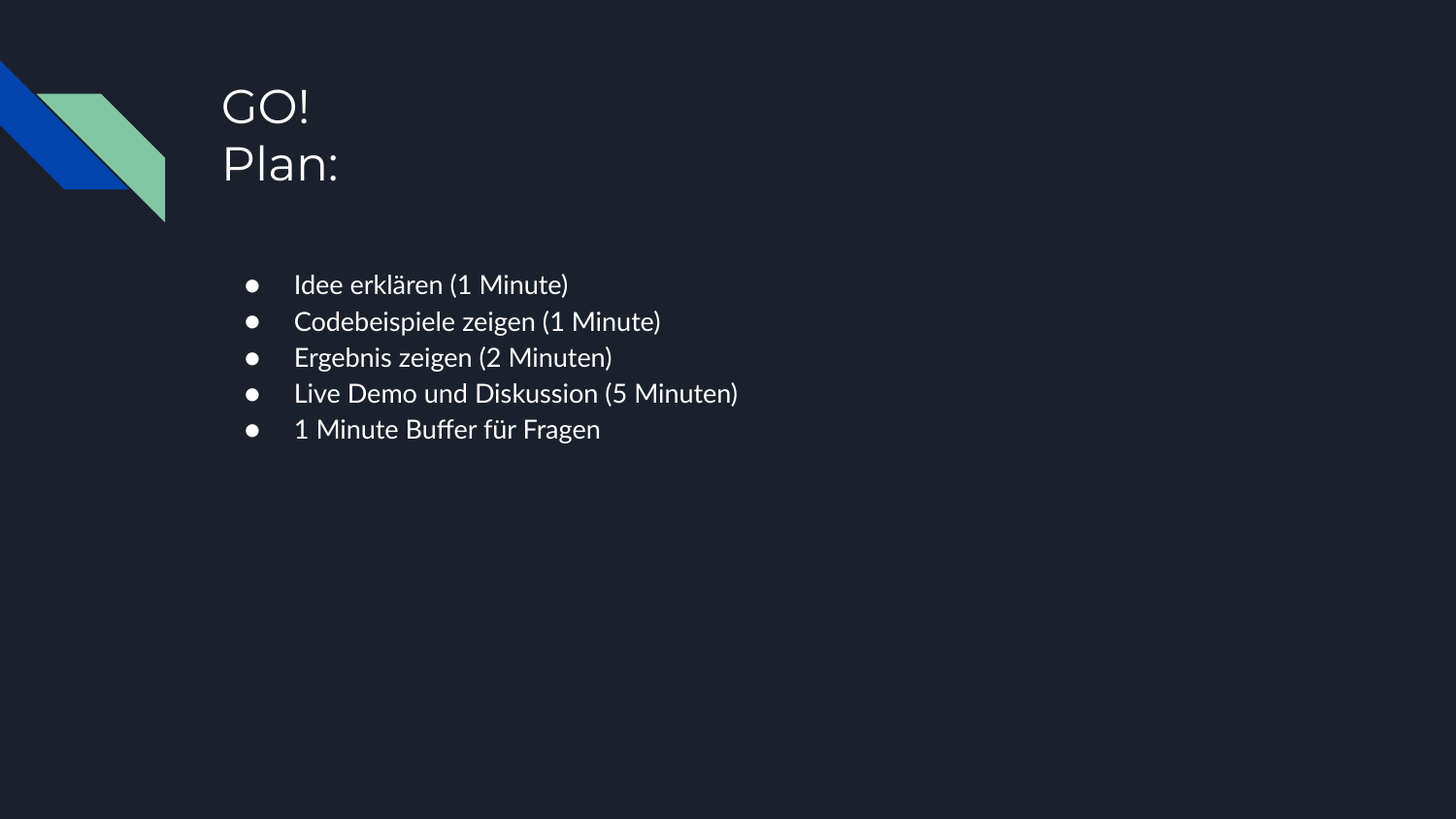

# GO! Plan:
Idee erklären (1 Minute)
Codebeispiele zeigen (1 Minute)
Ergebnis zeigen (2 Minuten)
Live Demo und Diskussion (5 Minuten)
1 Minute Buffer für Fragen